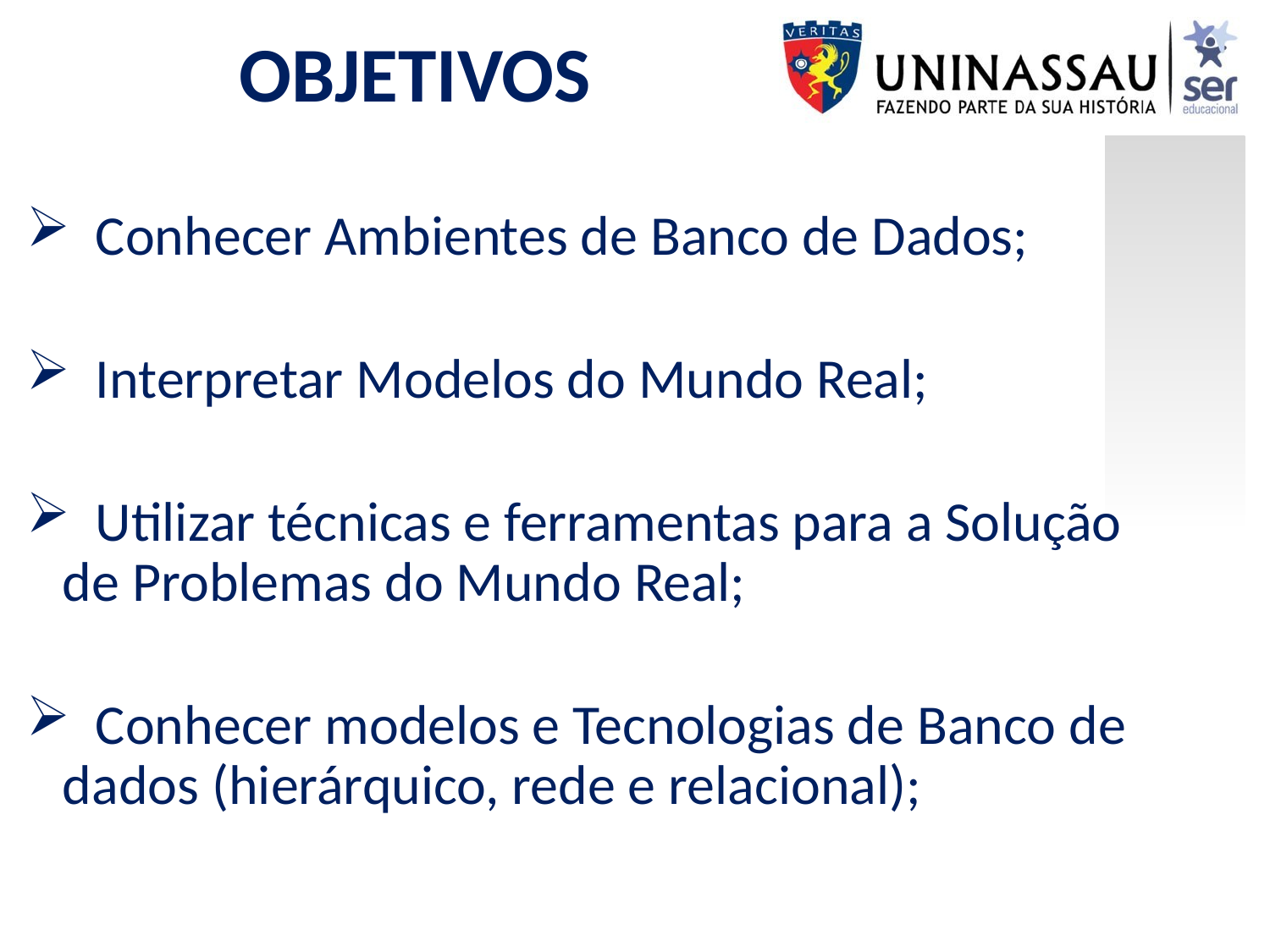

# OBJETIVOS
  Conhecer Ambientes de Banco de Dados;

  Interpretar Modelos do Mundo Real;

  Utilizar técnicas e ferramentas para a Solução de Problemas do Mundo Real;

  Conhecer modelos e Tecnologias de Banco de dados (hierárquico, rede e relacional);